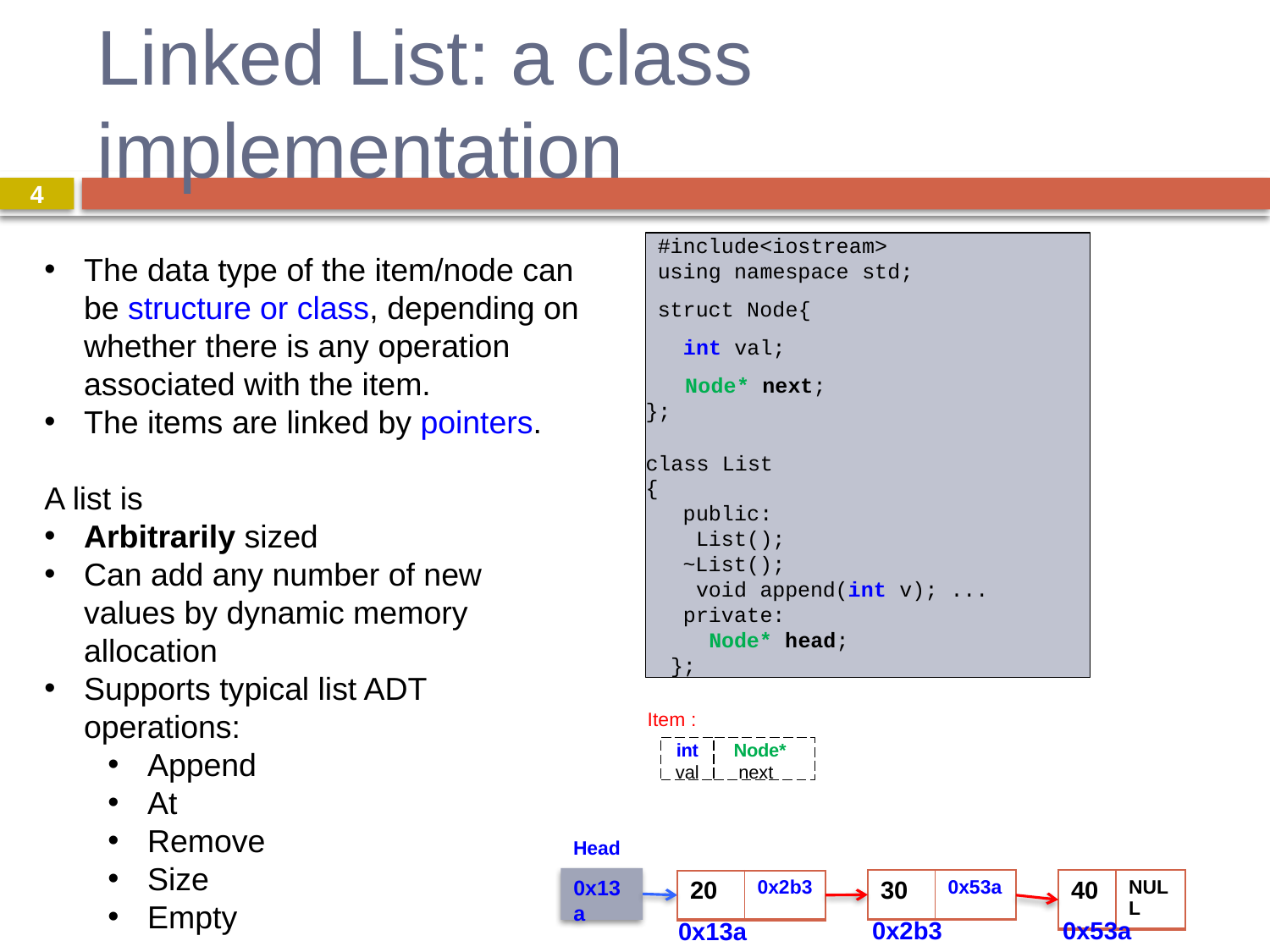

# Linked List: a class implementation
4
#include<iostream> using  namespace  std;
struct  Node{
  int  val;
     Node*  next;
};

class  List
{
public: List();
~List();
void  append(int  v);  ... private:
Node*  head;
};
The data type of the item/node can be structure or class, depending on whether there is any operation associated with the item.
The items are linked by pointers.

A list is
Arbitrarily sized
Can add any number of new values by dynamic memory allocation
Supports typical list ADT operations:
Append
At
Remove
Size
Empty

Can define a List  class
Item :

int
val
Node*
next
Head
0x13a
| 30 | 0x53a |
| --- | --- |
| 40 | NULL |
| --- | --- |
| 20 | 0x2b3 |
| --- | --- |
0x2b3
0x53a
0x13a